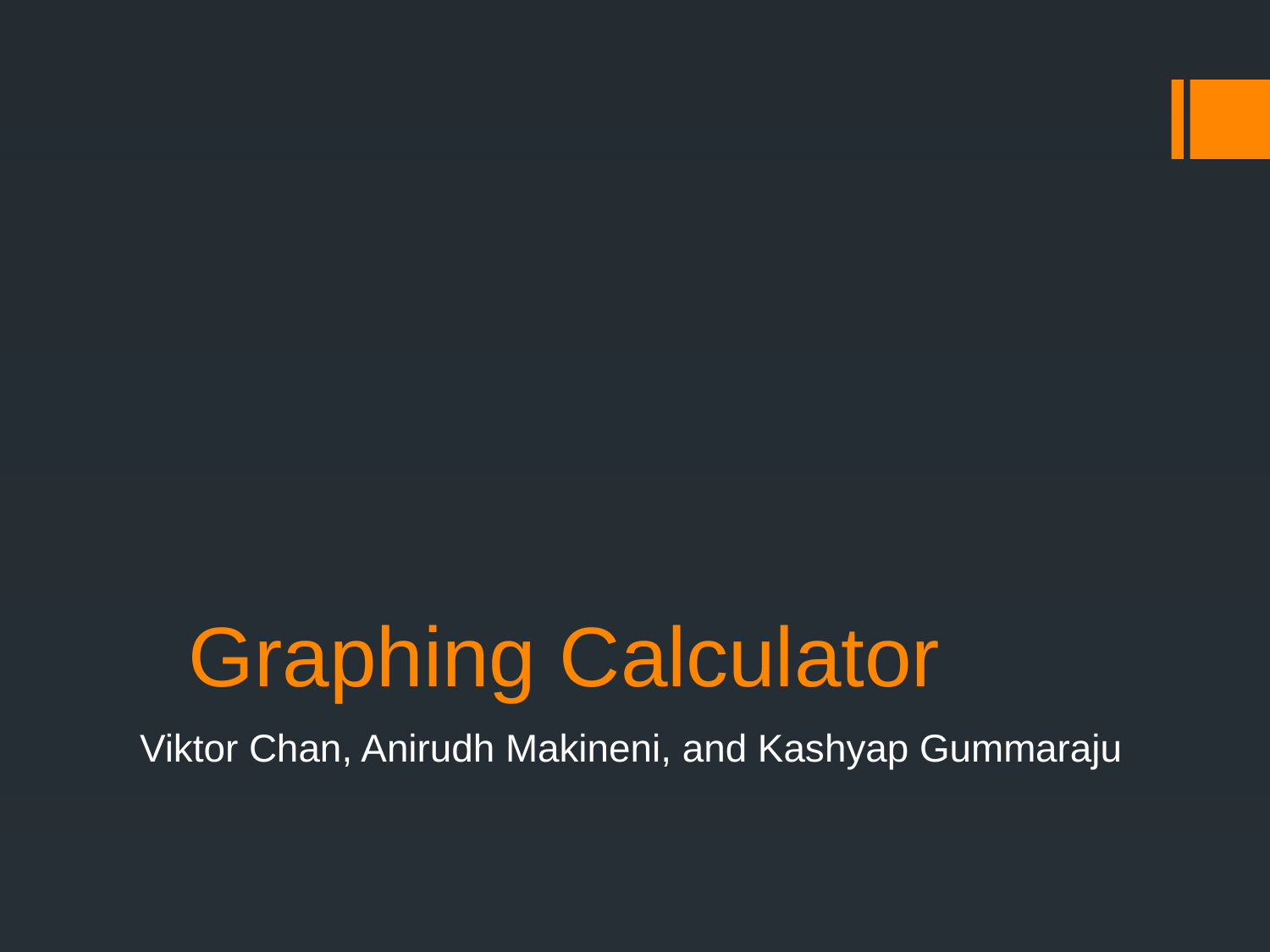

# Graphing Calculator
Viktor Chan, Anirudh Makineni, and Kashyap Gummaraju